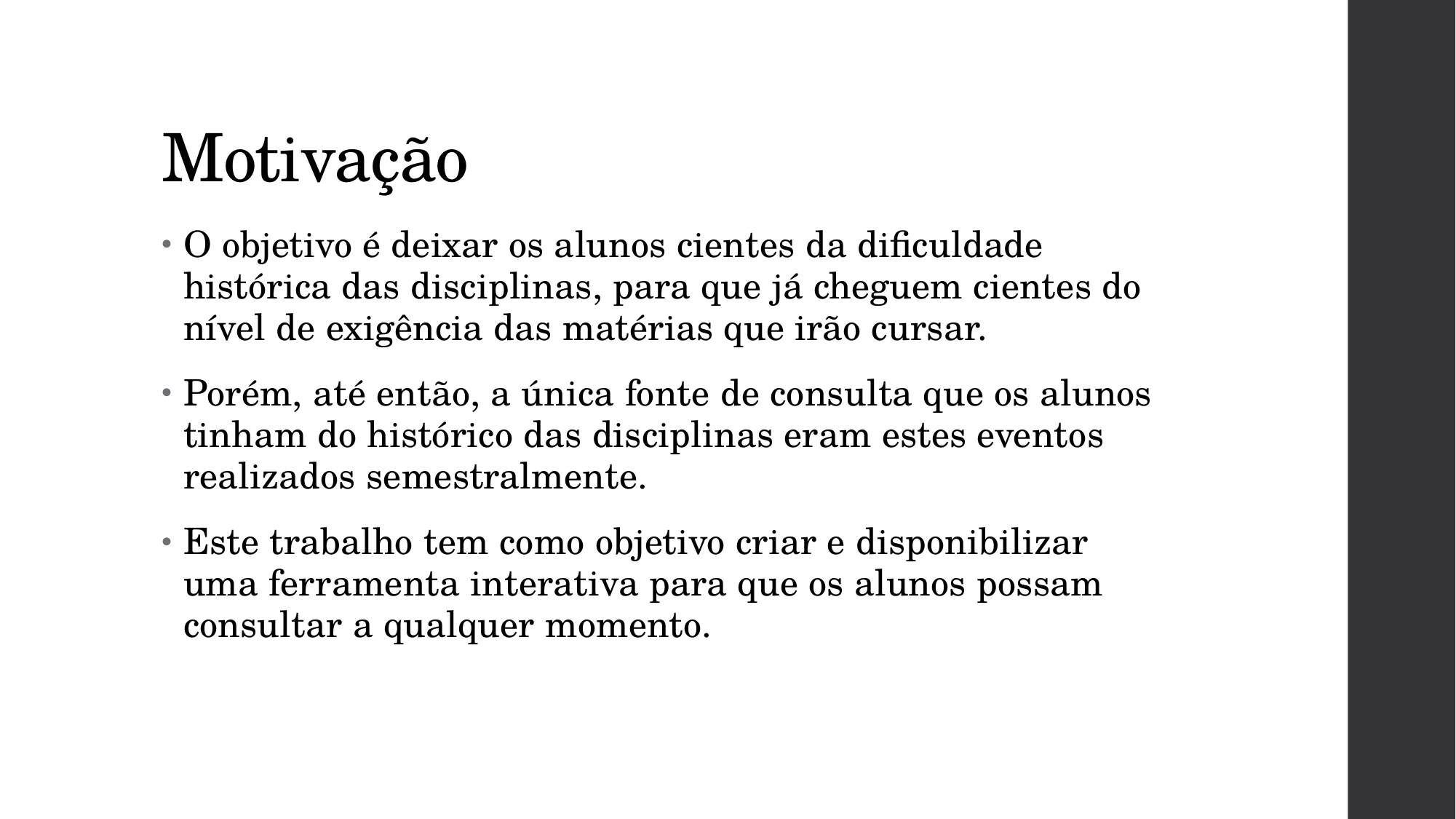

# Motivação
O objetivo é deixar os alunos cientes da dificuldade histórica das disciplinas, para que já cheguem cientes do nível de exigência das matérias que irão cursar.
Porém, até então, a única fonte de consulta que os alunos tinham do histórico das disciplinas eram estes eventos realizados semestralmente.
Este trabalho tem como objetivo criar e disponibilizar uma ferramenta interativa para que os alunos possam consultar a qualquer momento.